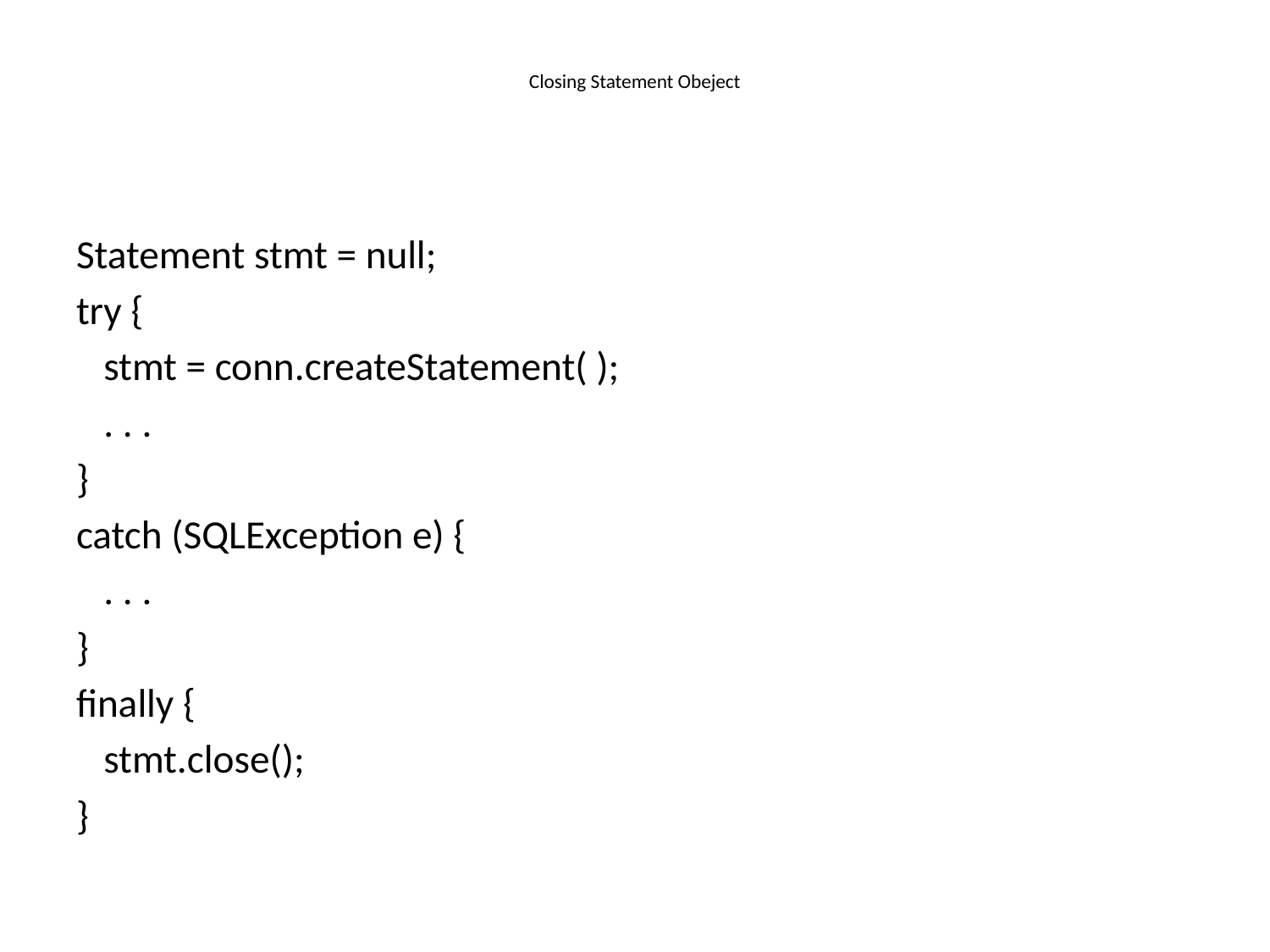

# Closing Statement Obeject
Statement stmt = null;
try {
   stmt = conn.createStatement( );
   . . .
}
catch (SQLException e) {
   . . .
}
finally {
   stmt.close();
}